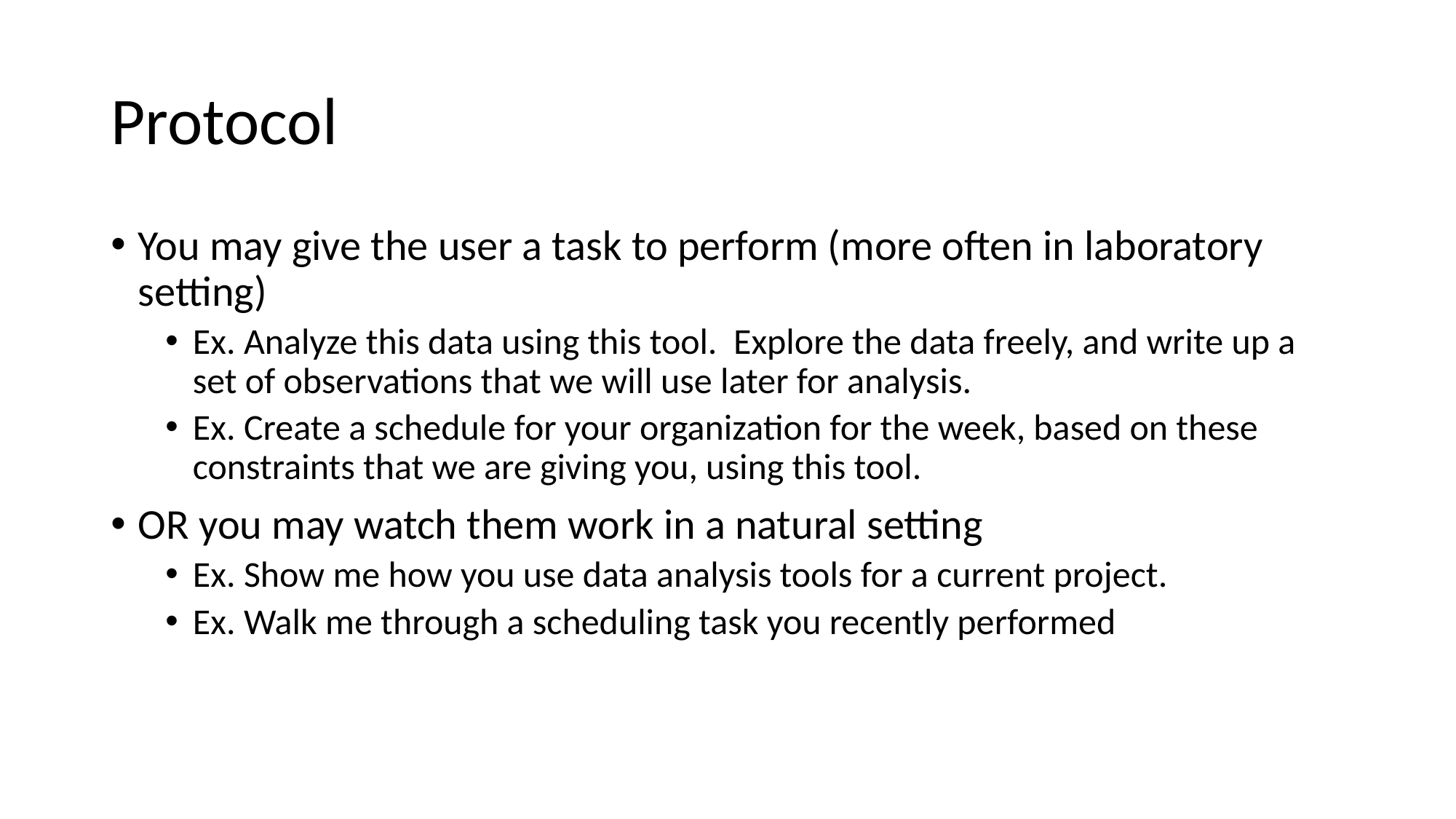

# Protocol
You may give the user a task to perform (more often in laboratory setting)
Ex. Analyze this data using this tool.  Explore the data freely, and write up a set of observations that we will use later for analysis.
Ex. Create a schedule for your organization for the week, based on these constraints that we are giving you, using this tool.
OR you may watch them work in a natural setting
Ex. Show me how you use data analysis tools for a current project.
Ex. Walk me through a scheduling task you recently performed